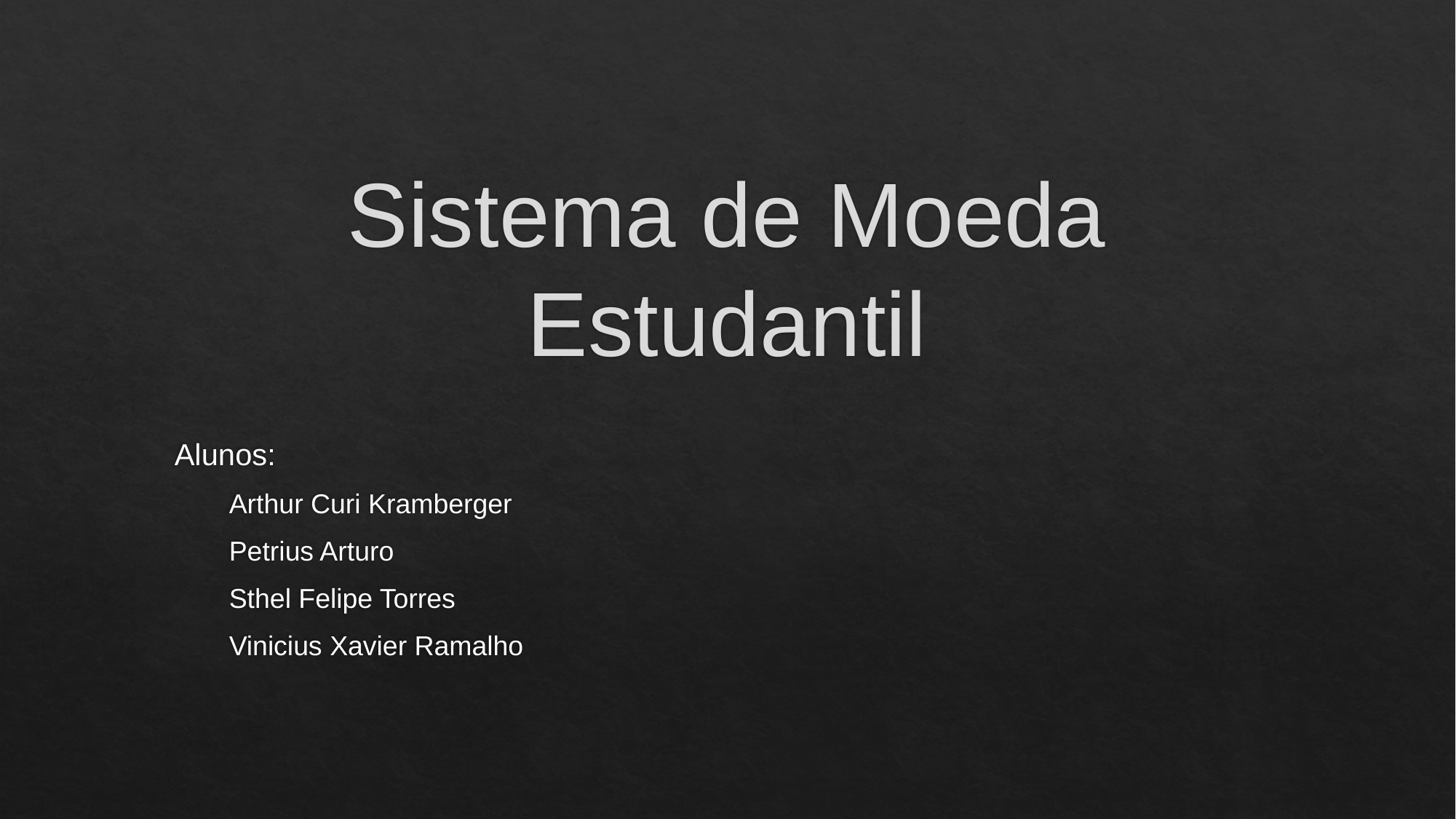

# Sistema de Moeda Estudantil
Alunos:
Arthur Curi Kramberger
Petrius Arturo
Sthel Felipe Torres
Vinicius Xavier Ramalho